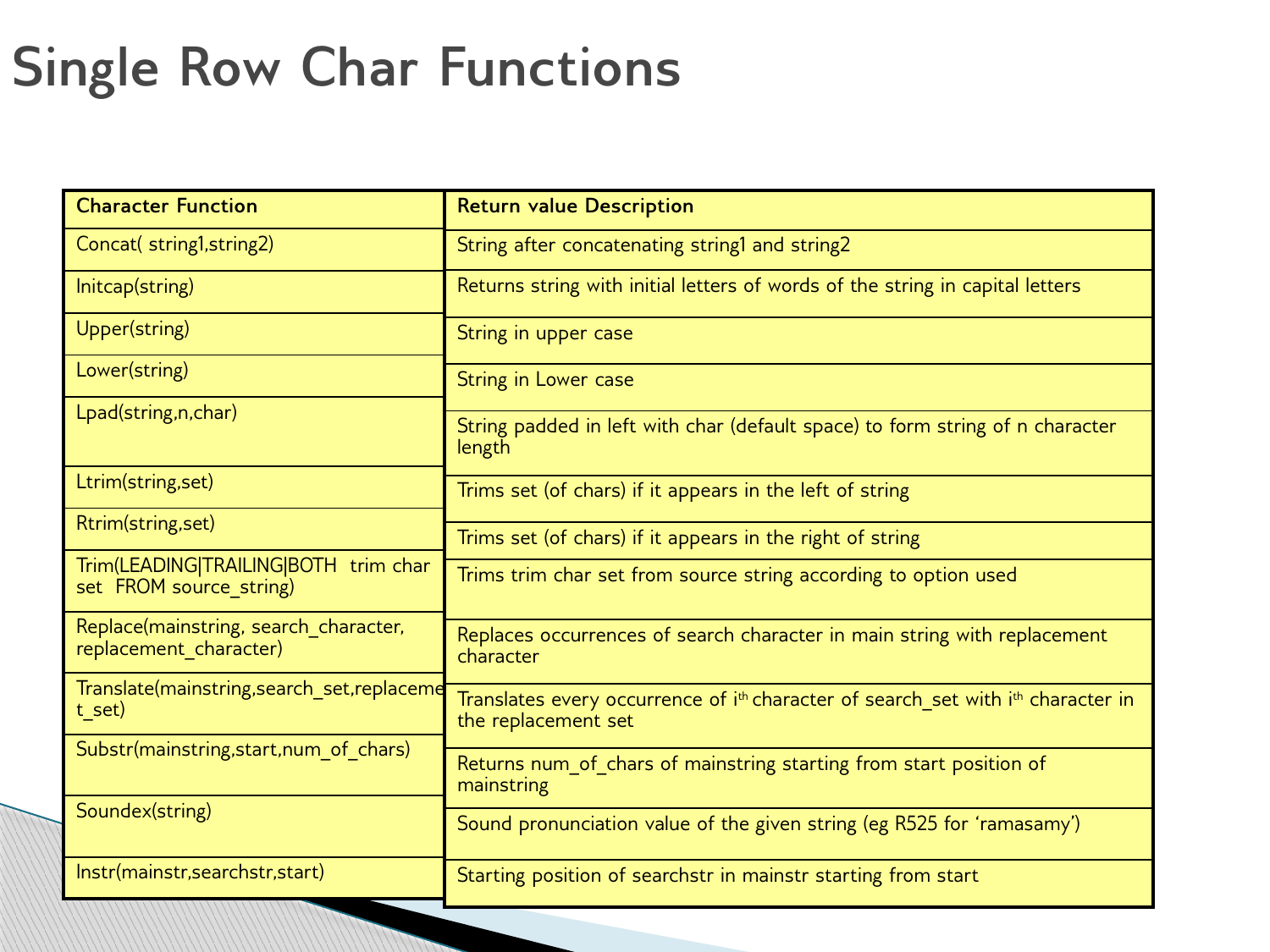

# Single Row Char Functions
| Character Function |
| --- |
| Concat( string1,string2) |
| Initcap(string) |
| Upper(string) |
| Lower(string) |
| Lpad(string,n,char) |
| Ltrim(string,set) |
| Rtrim(string,set) |
| Trim(LEADING|TRAILING|BOTH trim char set FROM source\_string) |
| Replace(mainstring, search\_character, replacement\_character) |
| Translate(mainstring,search\_set,replacement\_set) |
| Substr(mainstring,start,num\_of\_chars) |
| Soundex(string) |
| Instr(mainstr,searchstr,start) |
| Return value Description |
| --- |
| String after concatenating string1 and string2 |
| Returns string with initial letters of words of the string in capital letters |
| String in upper case |
| String in Lower case |
| String padded in left with char (default space) to form string of n character length |
| Trims set (of chars) if it appears in the left of string |
| Trims set (of chars) if it appears in the right of string |
| Trims trim char set from source string according to option used |
| Replaces occurrences of search character in main string with replacement character |
| Translates every occurrence of ith character of search\_set with ith character in the replacement set |
| Returns num\_of\_chars of mainstring starting from start position of mainstring |
| Sound pronunciation value of the given string (eg R525 for ‘ramasamy’) |
| Starting position of searchstr in mainstr starting from start |